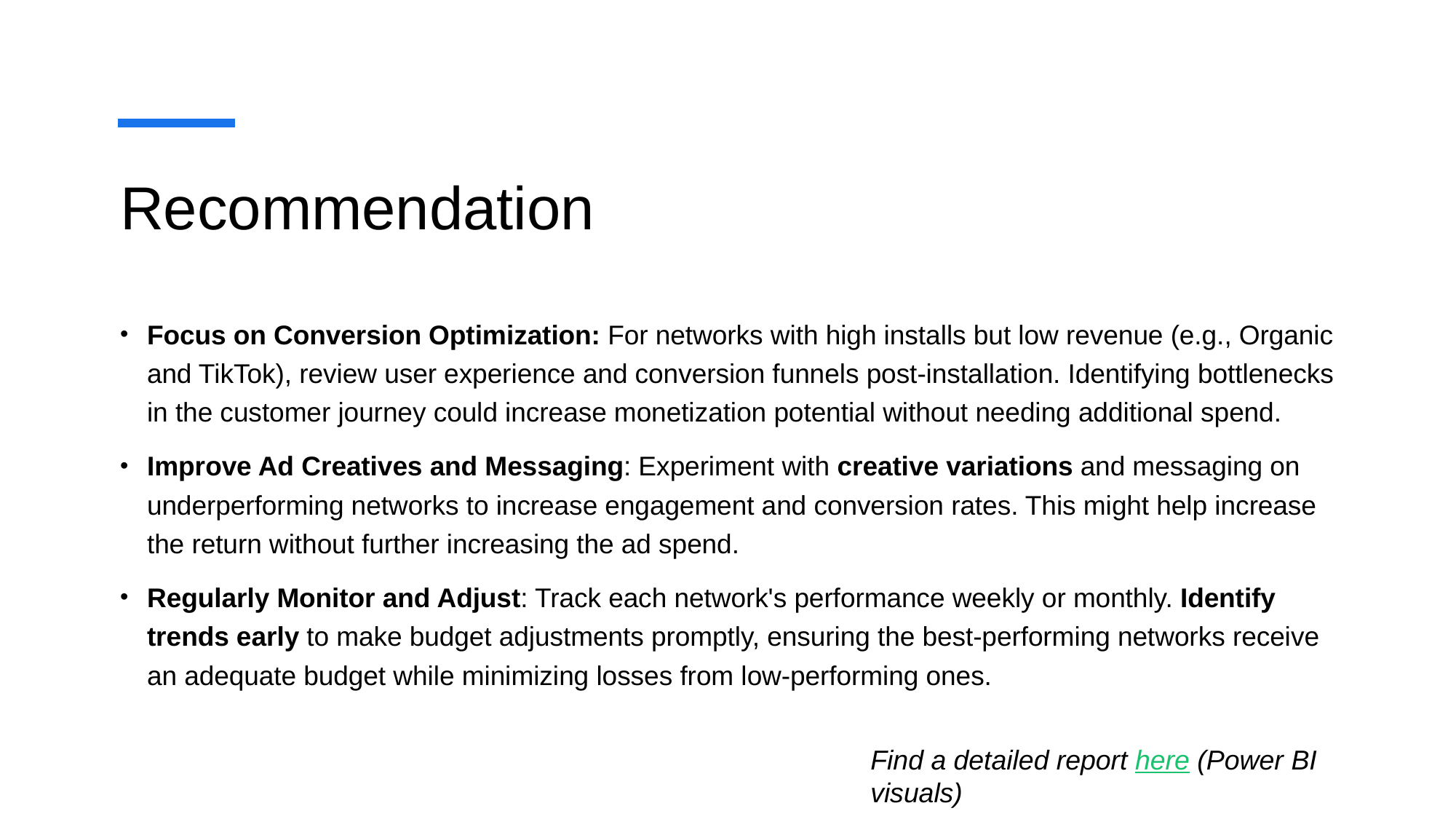

# Recommendation
Focus on Conversion Optimization: For networks with high installs but low revenue (e.g., Organic and TikTok), review user experience and conversion funnels post-installation. Identifying bottlenecks in the customer journey could increase monetization potential without needing additional spend.
Improve Ad Creatives and Messaging: Experiment with creative variations and messaging on underperforming networks to increase engagement and conversion rates. This might help increase the return without further increasing the ad spend.
Regularly Monitor and Adjust: Track each network's performance weekly or monthly. Identify trends early to make budget adjustments promptly, ensuring the best-performing networks receive an adequate budget while minimizing losses from low-performing ones.

Find a detailed report here (Power BI visuals)